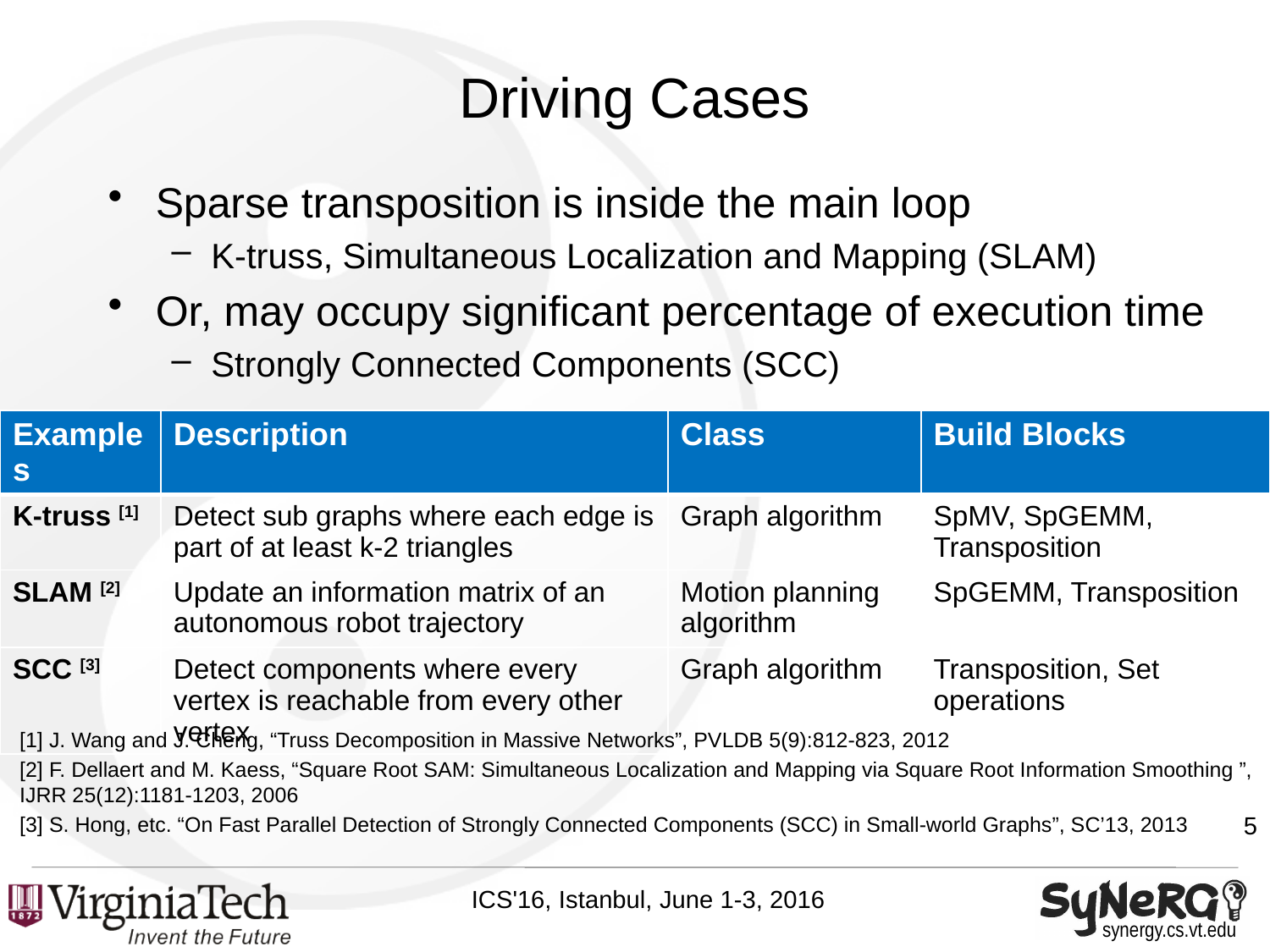

# Driving Cases
Sparse transposition is inside the main loop
K-truss, Simultaneous Localization and Mapping (SLAM)
Or, may occupy significant percentage of execution time
Strongly Connected Components (SCC)
| Examples | Description | Class | Build Blocks |
| --- | --- | --- | --- |
| K-truss [1] | Detect sub graphs where each edge is part of at least k-2 triangles | Graph algorithm | SpMV, SpGEMM, Transposition |
| SLAM [2] | Update an information matrix of an autonomous robot trajectory | Motion planning algorithm | SpGEMM, Transposition |
| SCC [3] | Detect components where every vertex is reachable from every other vertex | Graph algorithm | Transposition, Set operations |
[1] J. Wang and J. Cheng, “Truss Decomposition in Massive Networks”, PVLDB 5(9):812-823, 2012
[2] F. Dellaert and M. Kaess, “Square Root SAM: Simultaneous Localization and Mapping via Square Root Information Smoothing ”, IJRR 25(12):1181-1203, 2006
[3] S. Hong, etc. “On Fast Parallel Detection of Strongly Connected Components (SCC) in Small-world Graphs”, SC’13, 2013

5
ICS'16, Istanbul, June 1-3, 2016